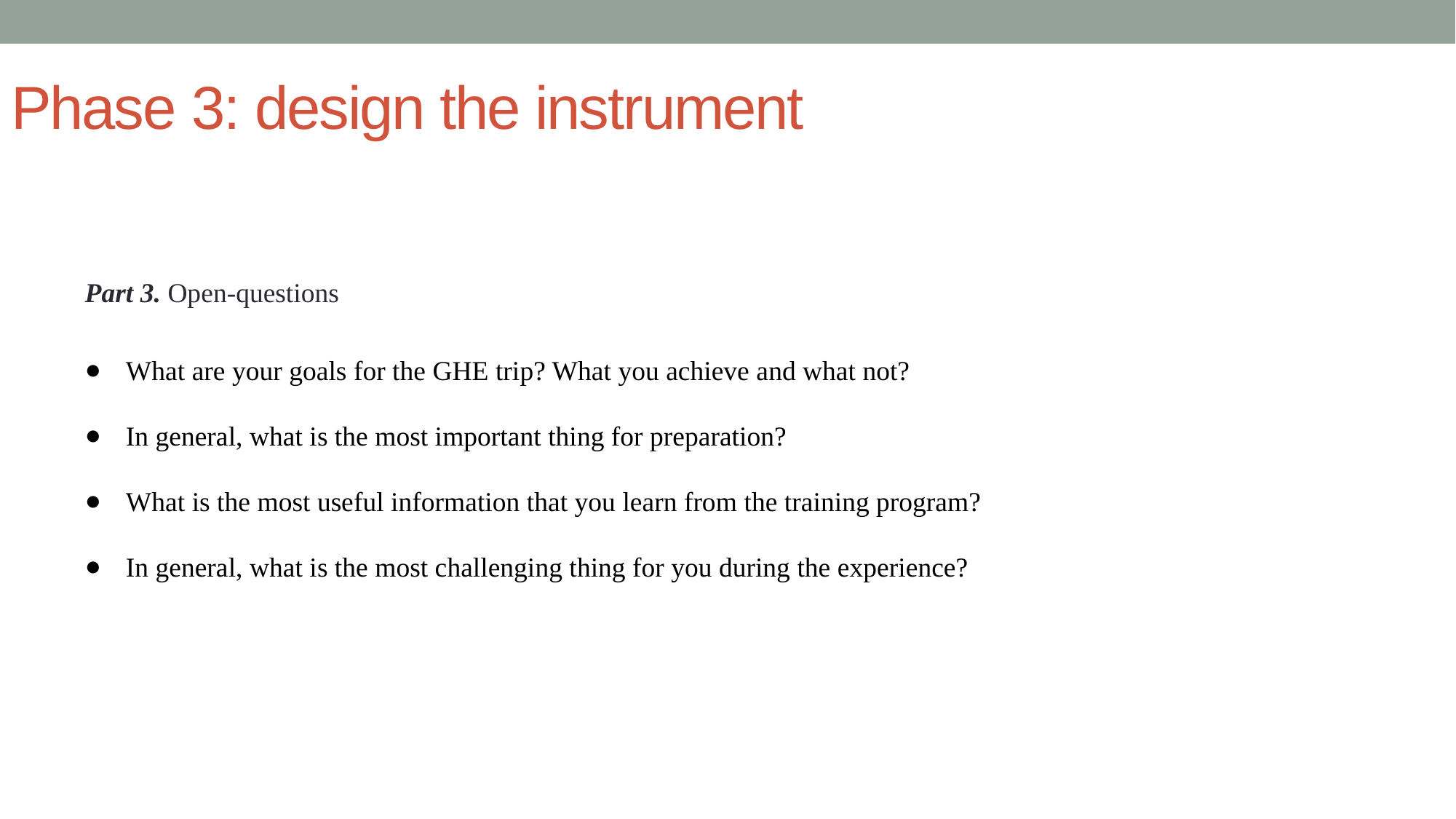

Phase 3: design the instrument
Part 3. Open-questions
What are your goals for the GHE trip? What you achieve and what not?
In general, what is the most important thing for preparation?
What is the most useful information that you learn from the training program?
In general, what is the most challenging thing for you during the experience?